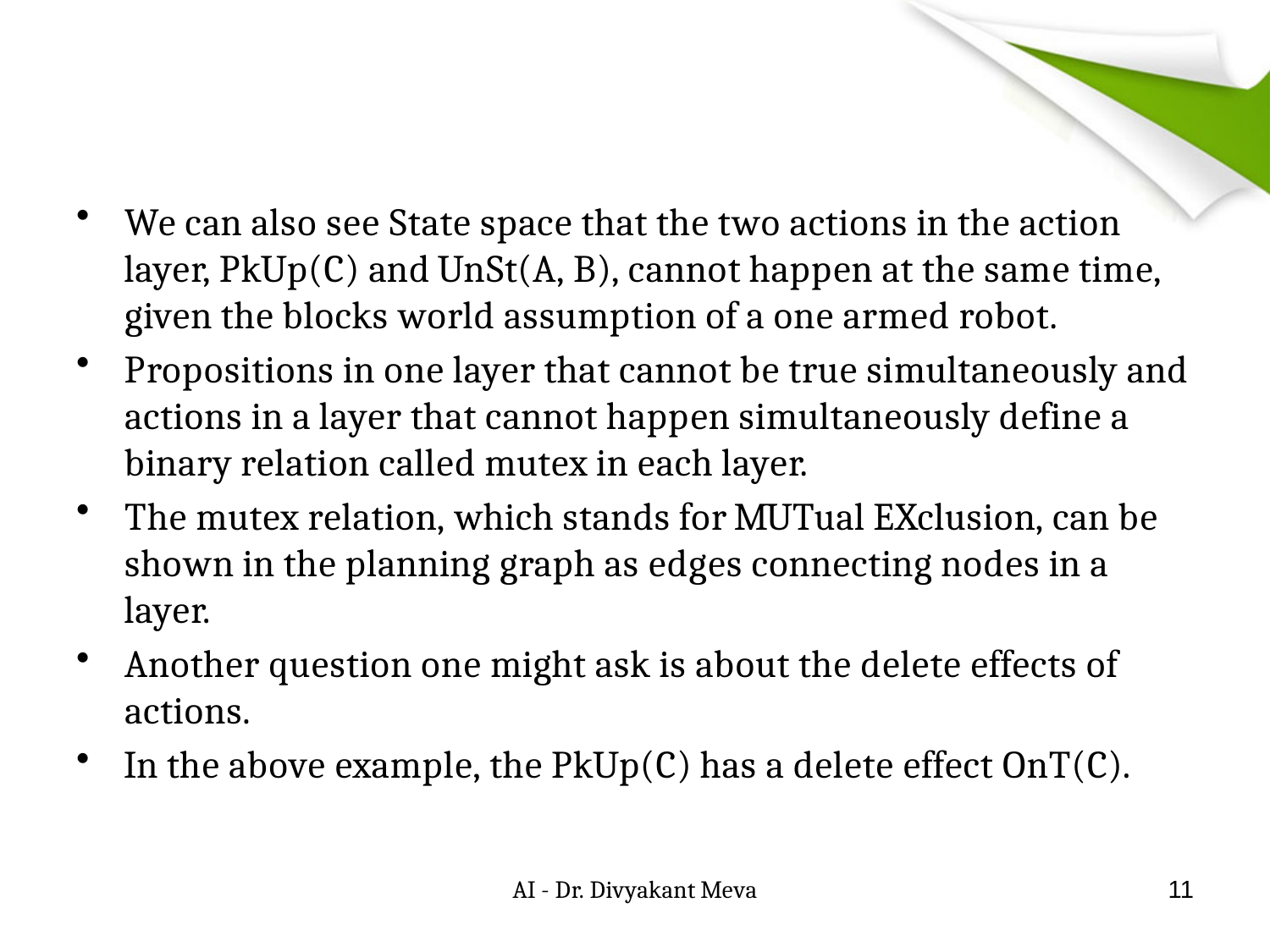

#
We can also see State space that the two actions in the action layer, PkUp(C) and UnSt(A, B), cannot happen at the same time, given the blocks world assumption of a one armed robot.
Propositions in one layer that cannot be true simultaneously and actions in a layer that cannot happen simultaneously define a binary relation called mutex in each layer.
The mutex relation, which stands for MUTual EXclusion, can be shown in the planning graph as edges connecting nodes in a layer.
Another question one might ask is about the delete effects of actions.
In the above example, the PkUp(C) has a delete effect OnT(C).
AI - Dr. Divyakant Meva
11